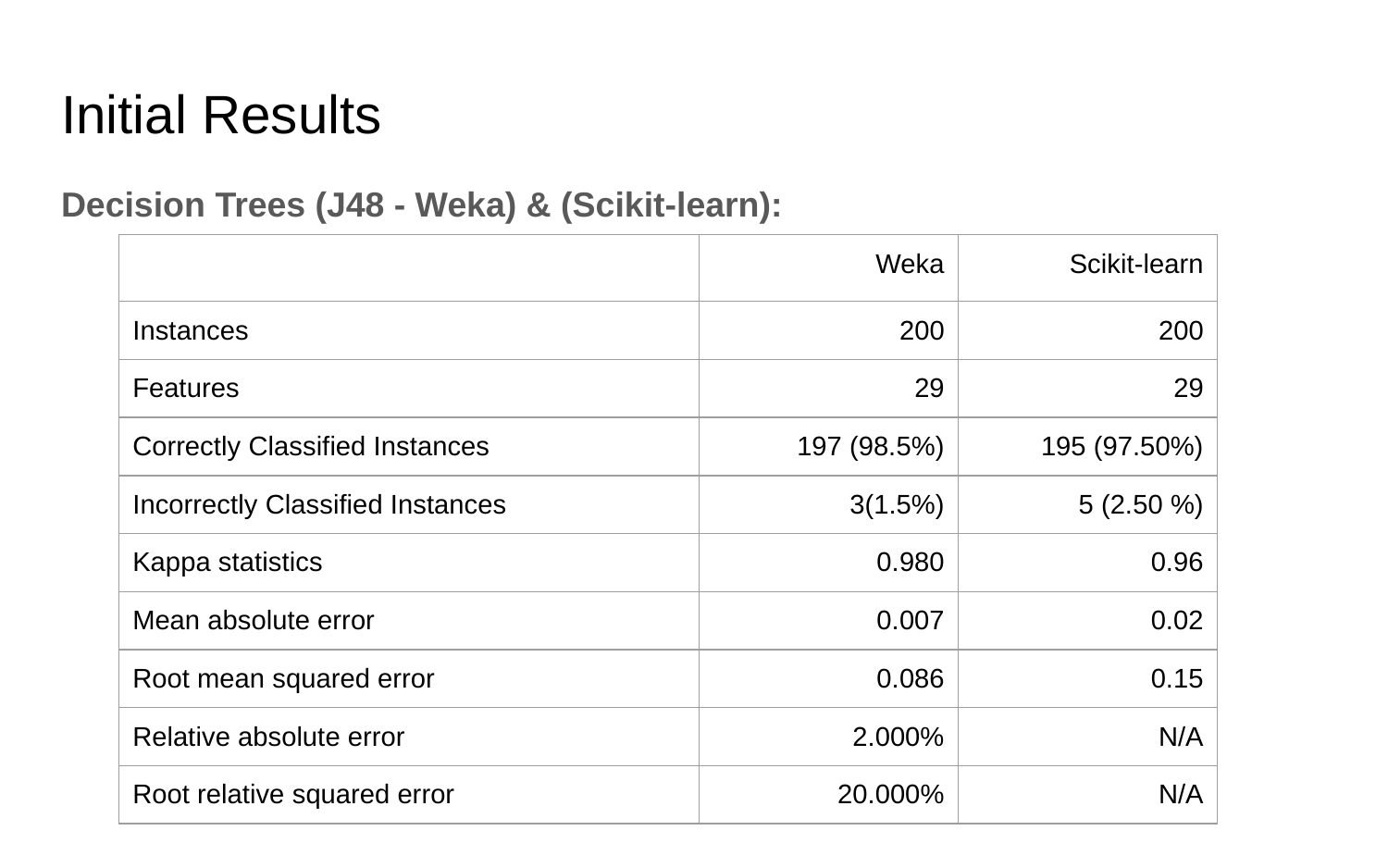

# Initial Results
Decision Trees (J48 - Weka) & (Scikit-learn):

|  | Weka | Scikit-learn |
| --- | --- | --- |
| Instances | 200 | 200 |
| Features | 29 | 29 |
| Correctly Classified Instances | 197 (98.5%) | 195 (97.50%) |
| Incorrectly Classified Instances | 3(1.5%) | 5 (2.50 %) |
| Kappa statistics | 0.980 | 0.96 |
| Mean absolute error | 0.007 | 0.02 |
| Root mean squared error | 0.086 | 0.15 |
| Relative absolute error | 2.000% | N/A |
| Root relative squared error | 20.000% | N/A |
| Instances | 200 |
| --- | --- |
| Features | 29 |
| Correctly Classified Instances | 197 (98.5%) |
| Incorrectly Classified Instances | 3(1.5%) |
| Kappa statistics | 0.980 |
| Mean absolute error | 0.007 |
| Root mean squared error | 0.086 |
| Relative absolute error | 2.000% |
| Root relative squared error | 20.000% |
| Instances | 200 |
| --- | --- |
| Features | 29 |
| Correctly Classified Instances | 195 (97.50%) |
| Incorrectly Classified Instances | 5 (2.50 %) |
| Kappa statistic | 0.96 |
| Mean absolute error | 0.02 |
| Mean square error | 0.02 |
| Root mean squared error | 0.15 |